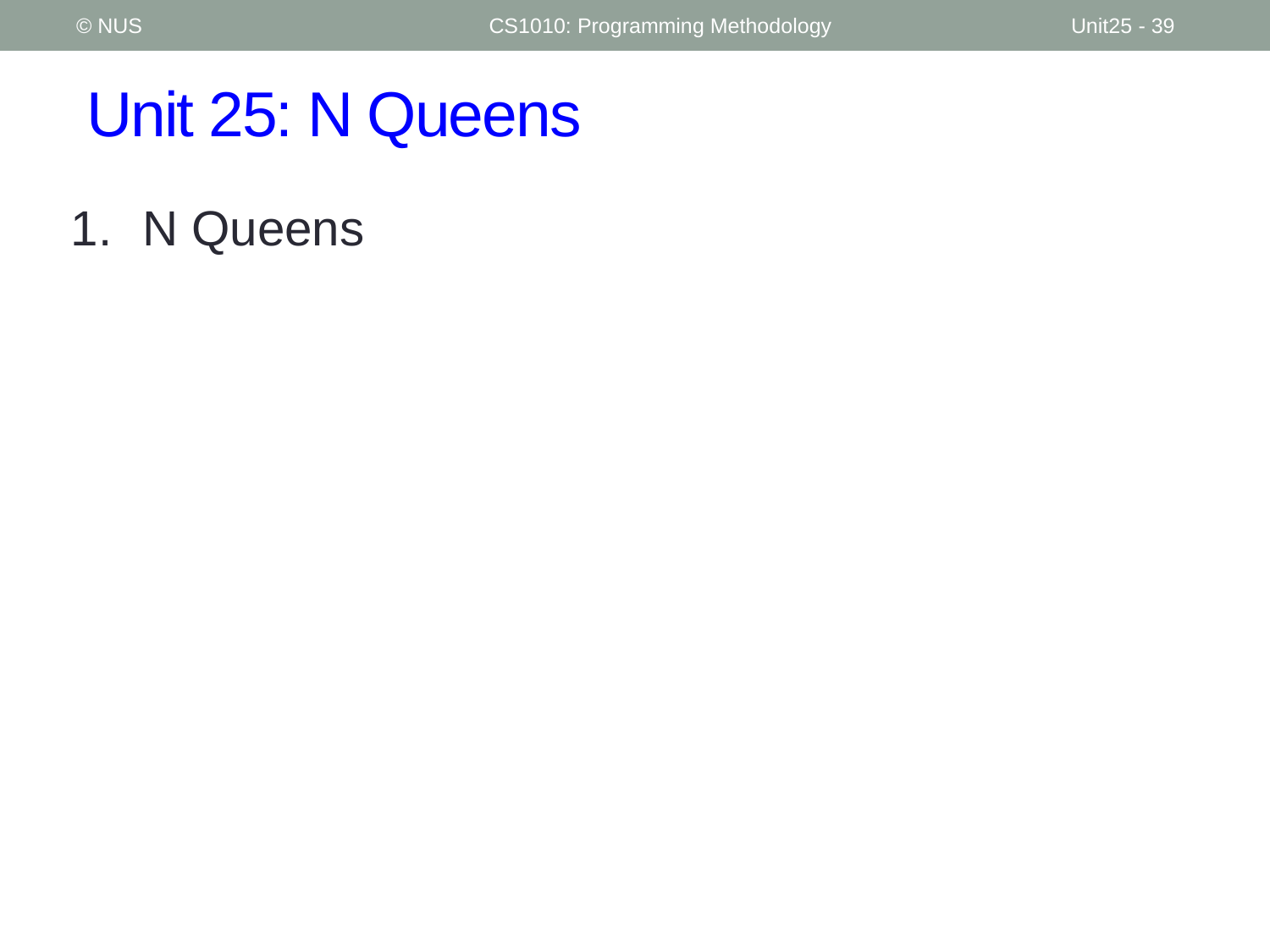

© NUS
CS1010: Programming Methodology
Unit25 - 39
# Unit 25: N Queens
N Queens